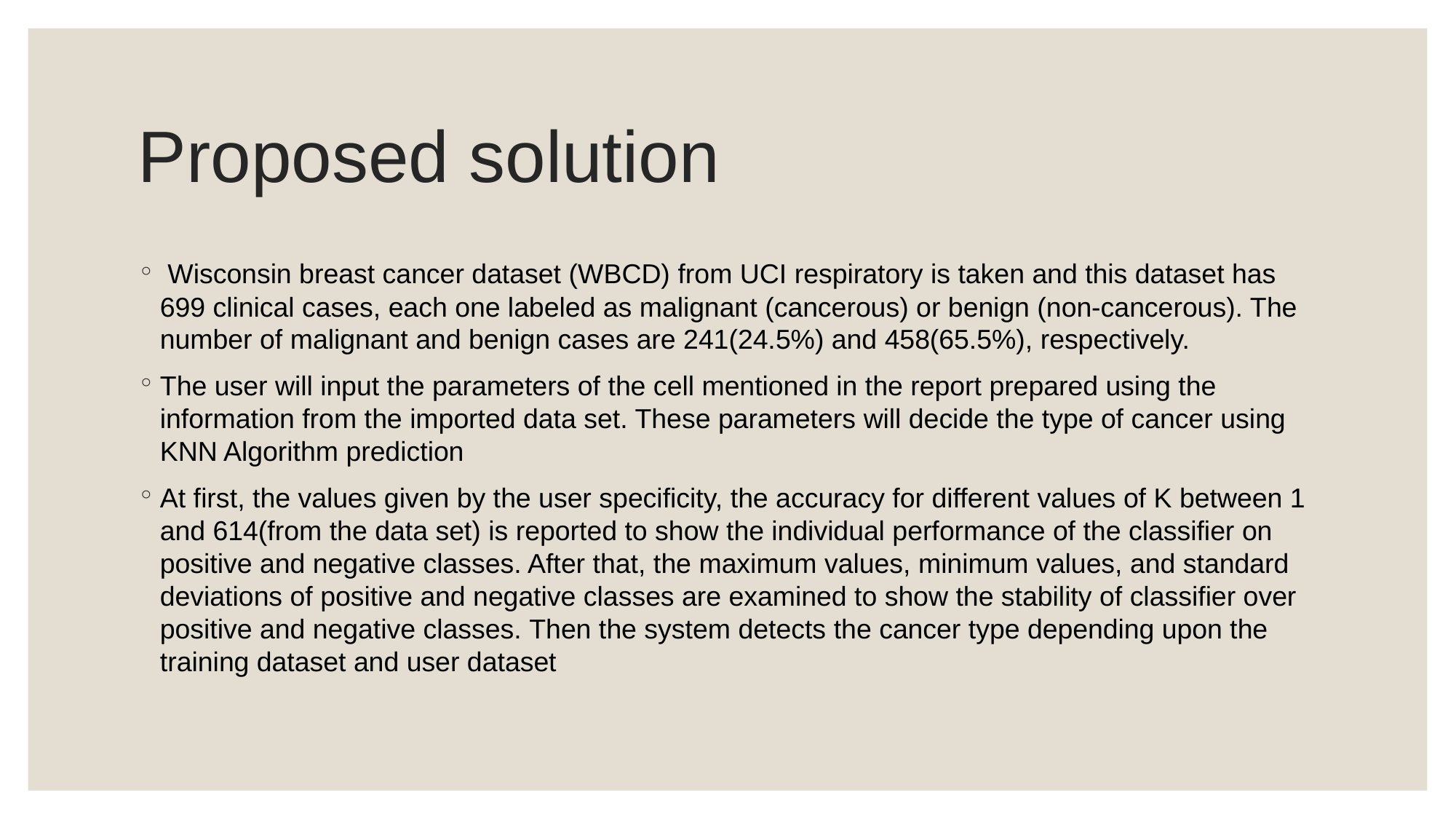

# Proposed solution
 Wisconsin breast cancer dataset (WBCD) from UCI respiratory is taken and this dataset has 699 clinical cases, each one labeled as malignant (cancerous) or benign (non-cancerous). The number of malignant and benign cases are 241(24.5%) and 458(65.5%), respectively.
The user will input the parameters of the cell mentioned in the report prepared using the information from the imported data set. These parameters will decide the type of cancer using KNN Algorithm prediction
At first, the values given by the user specificity, the accuracy for different values of K between 1 and 614(from the data set) is reported to show the individual performance of the classifier on positive and negative classes. After that, the maximum values, minimum values, and standard deviations of positive and negative classes are examined to show the stability of classifier over positive and negative classes. Then the system detects the cancer type depending upon the training dataset and user dataset